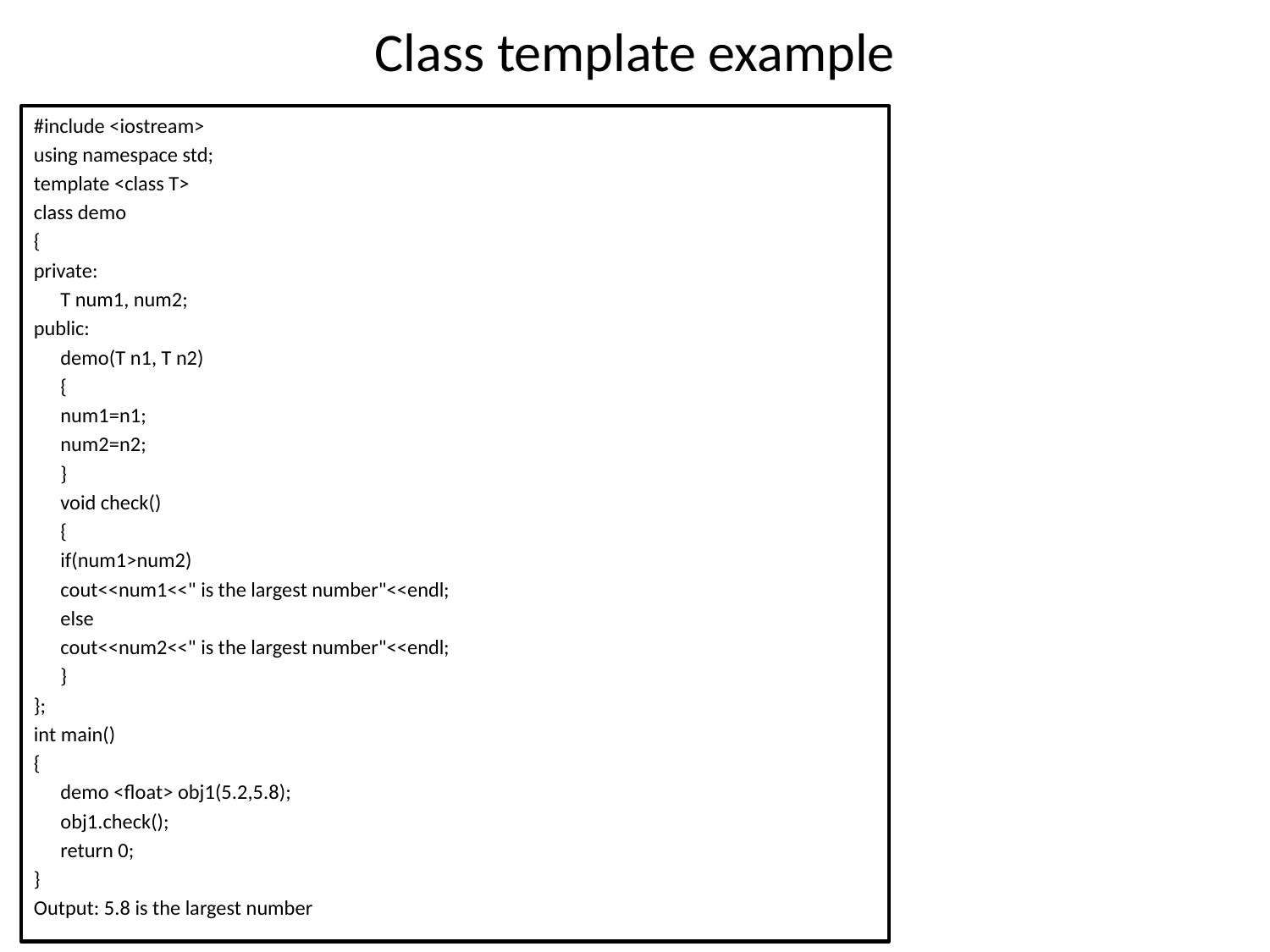

# Class template example
#include <iostream>
using namespace std;
template <class T>
class demo
{
private:
	T num1, num2;
public:
	demo(T n1, T n2)
	{
		num1=n1;
		num2=n2;
	}
	void check()
	{
		if(num1>num2)
		cout<<num1<<" is the largest number"<<endl;
		else
		cout<<num2<<" is the largest number"<<endl;
	}
};
int main()
{
	demo <float> obj1(5.2,5.8);
	obj1.check();
	return 0;
}
Output: 5.8 is the largest number